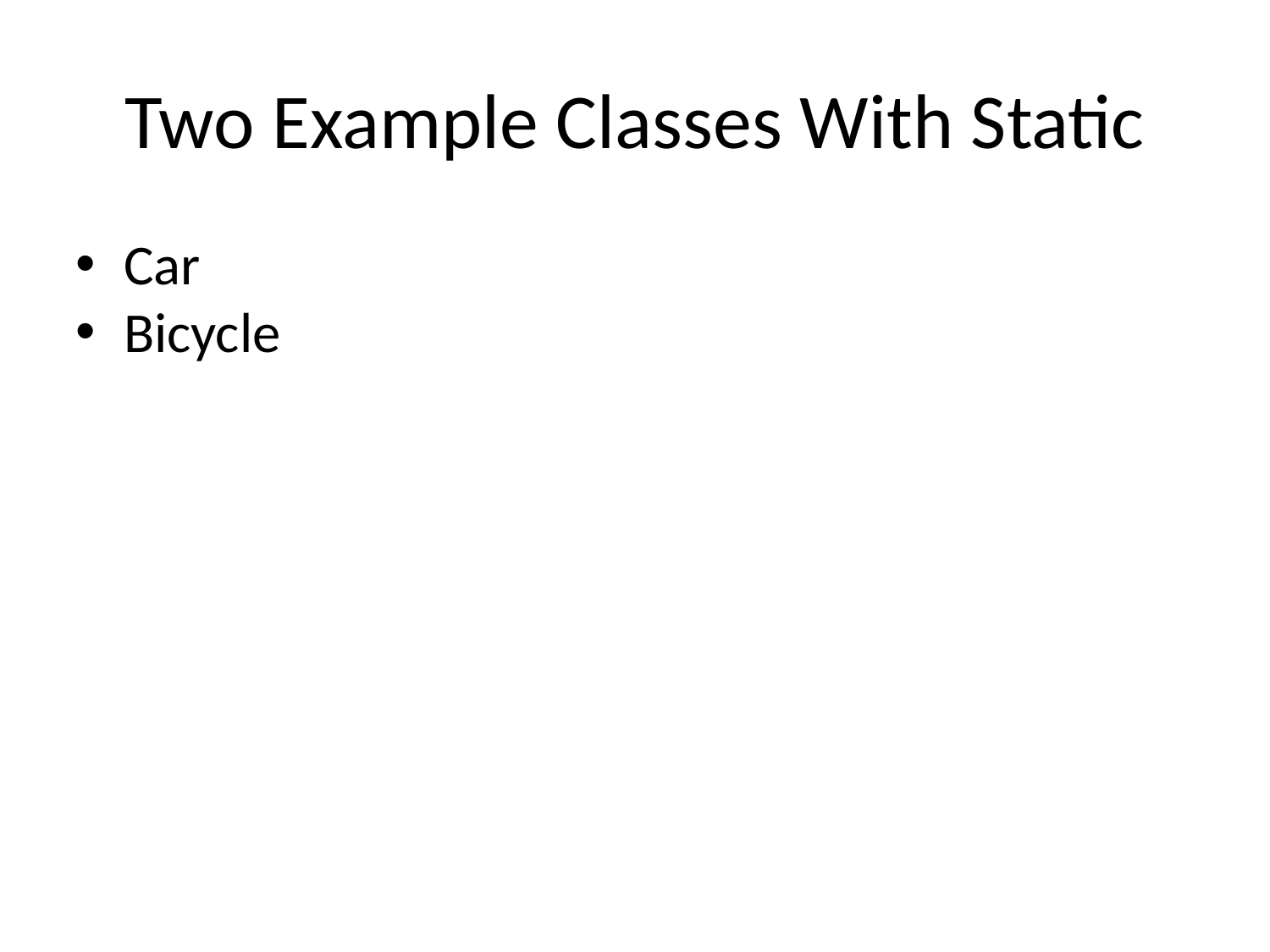

Two Example Classes With Static
Car
Bicycle